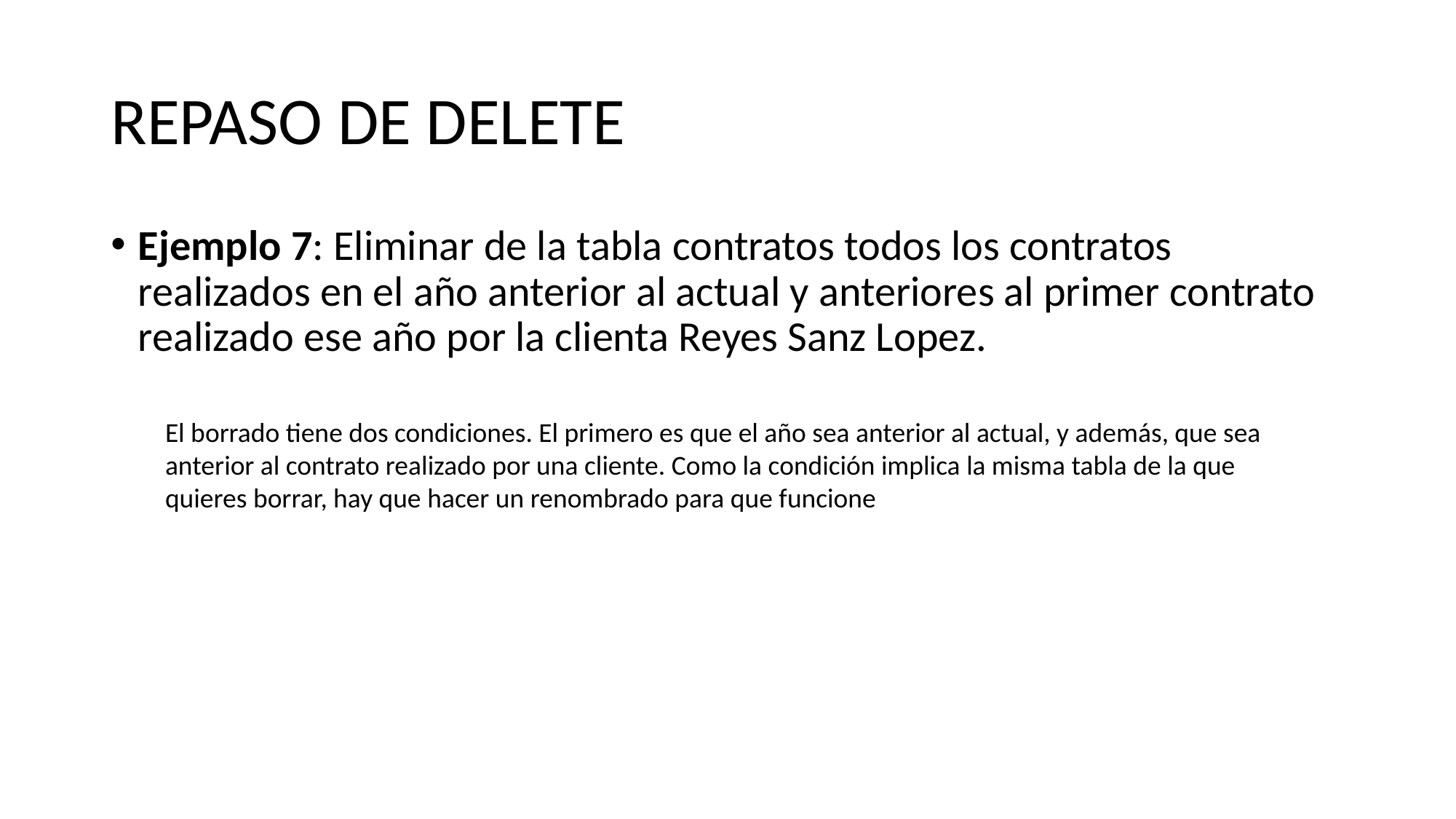

# REPASO DE DELETE
Ejemplo 7: Eliminar de la tabla contratos todos los contratos realizados en el año anterior al actual y anteriores al primer contrato realizado ese año por la clienta Reyes Sanz Lopez.

El borrado tiene dos condiciones. El primero es que el año sea anterior al actual, y además, que sea anterior al contrato realizado por una cliente. Como la condición implica la misma tabla de la que quieres borrar, hay que hacer un renombrado para que funcione